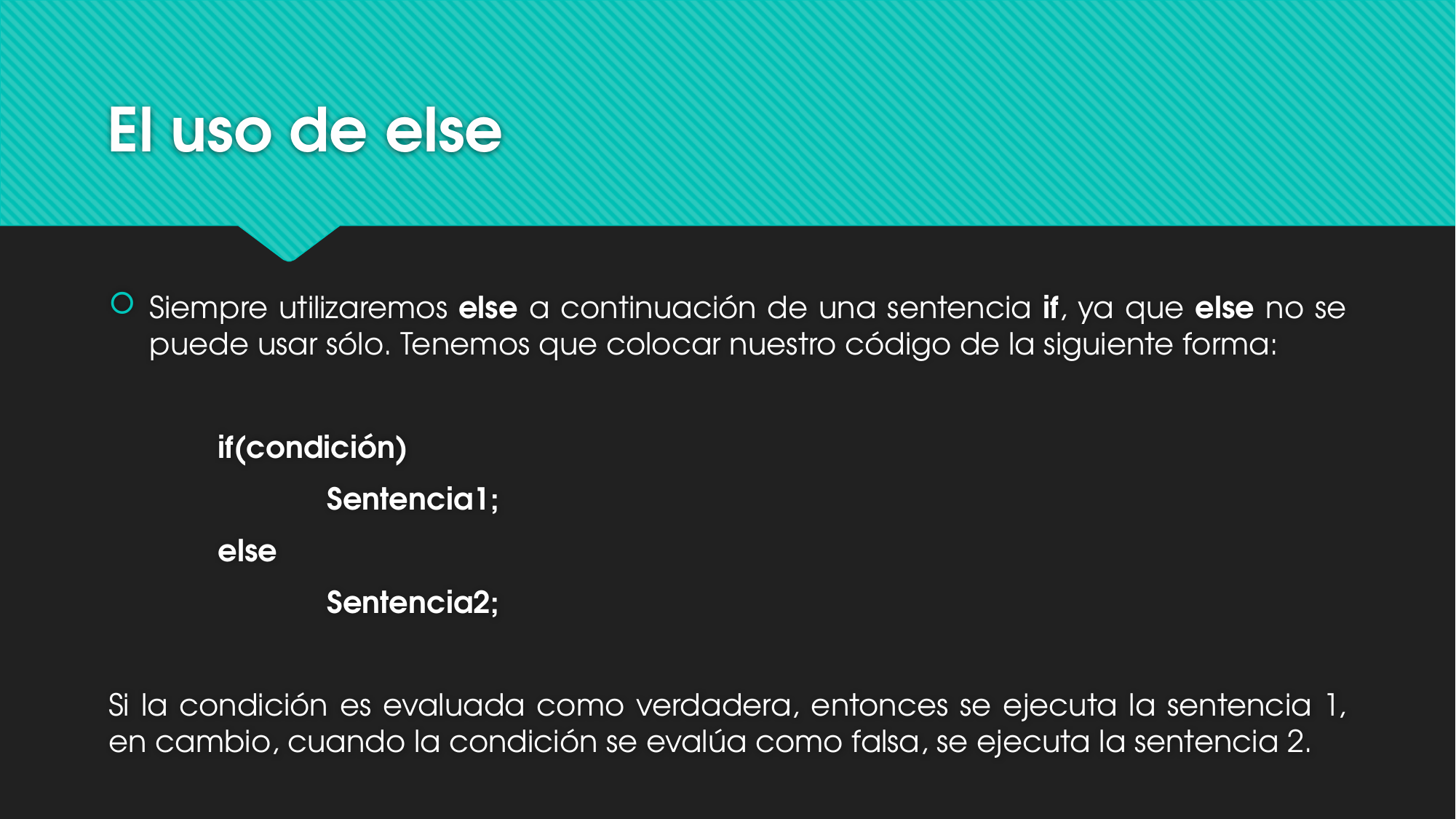

# El uso de else
Siempre utilizaremos else a continuación de una sentencia if, ya que else no se puede usar sólo. Tenemos que colocar nuestro código de la siguiente forma:

	if(condición)
		Sentencia1;
	else
		Sentencia2;

Si la condición es evaluada como verdadera, entonces se ejecuta la sentencia 1, en cambio, cuando la condición se evalúa como falsa, se ejecuta la sentencia 2.